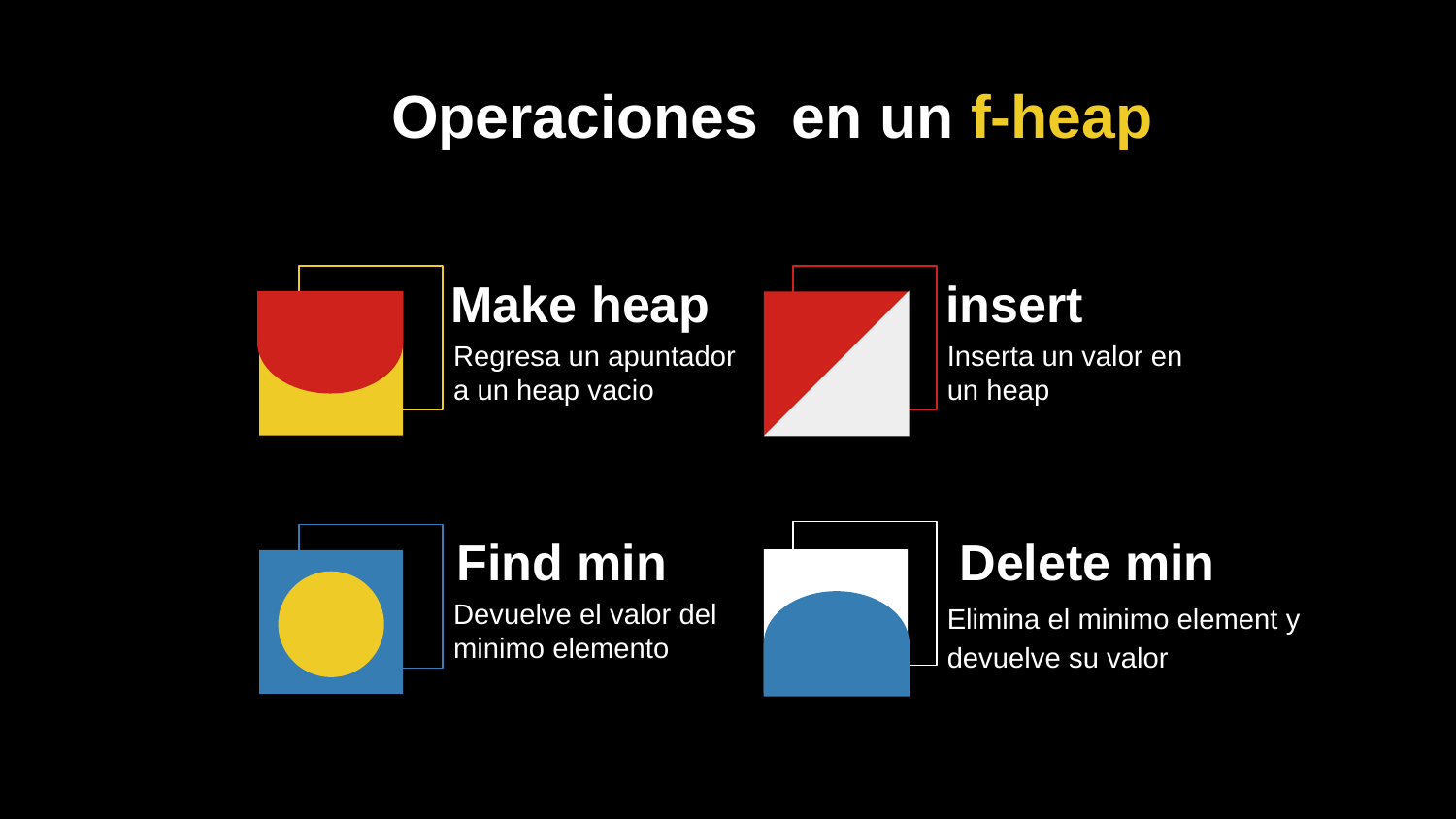

# Operaciones  en un f-heap
Make heap

insert
Regresa un apuntador a un heap vacio
Inserta un valor en un heap
Delete min
Find min

Devuelve el valor del minimo elemento
Elimina el minimo element y devuelve su valor